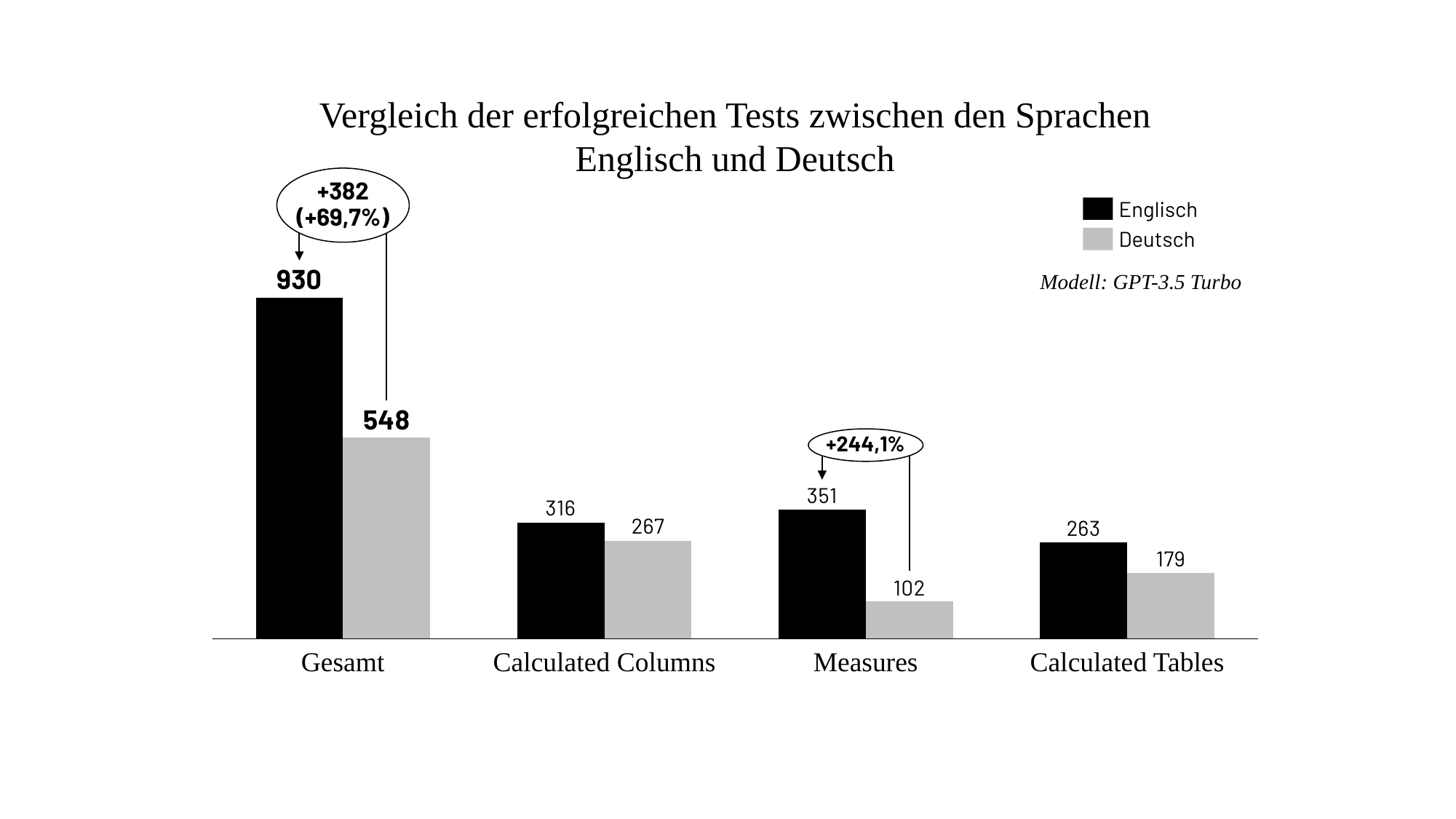

Vergleich der erfolgreichen Tests zwischen den Sprachen Englisch und Deutsch
+382
(+69,7%)

Englisch

Deutsch

### Chart

| Category |  |  |
|---|---|---|
Modell: GPT-3.5 Turbo
+244,1%
Gesamt
Calculated Columns
Measures
Calculated Tables